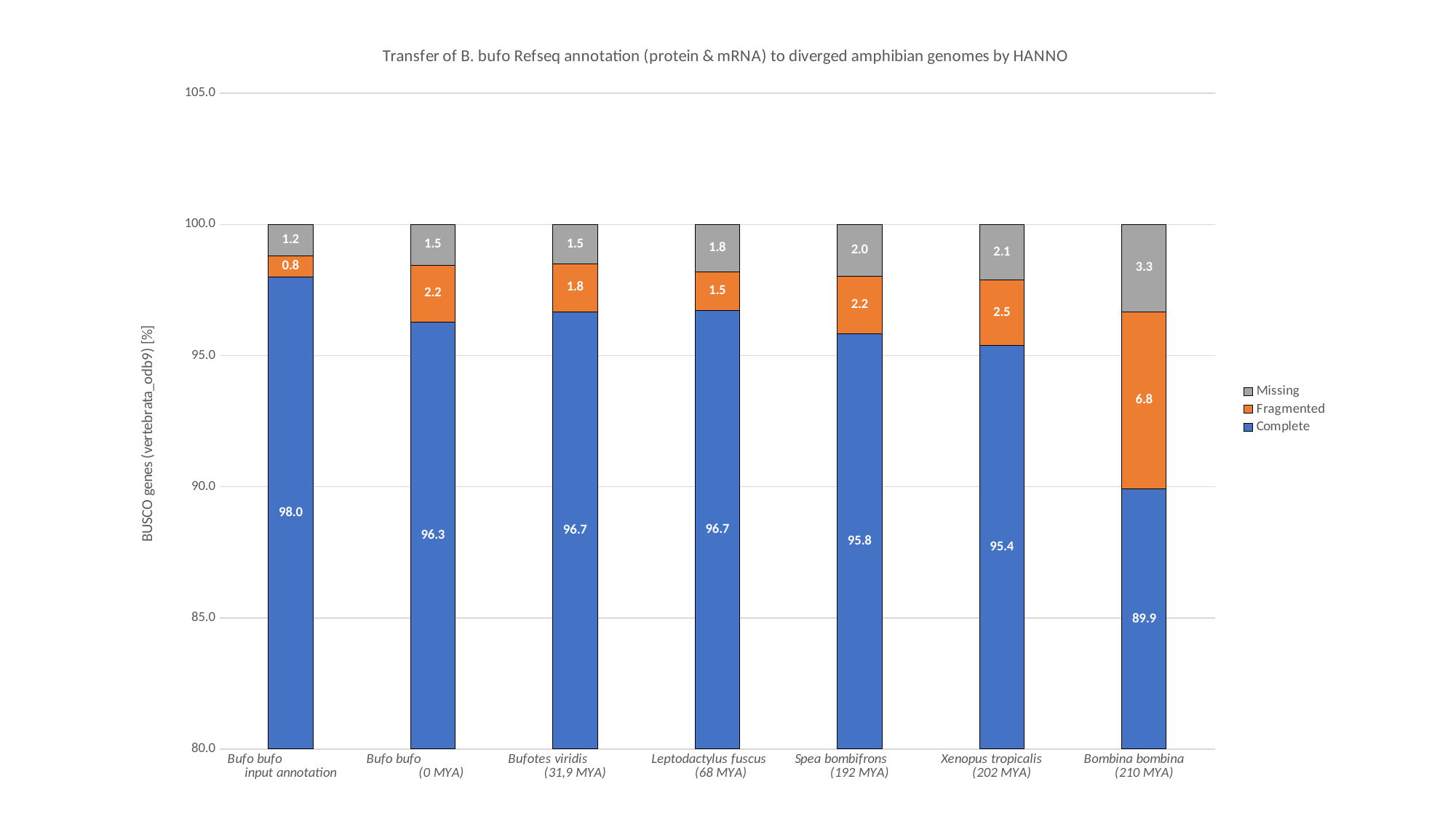

### Chart: Transfer of B. bufo Refseq annotation (protein & mRNA) to diverged amphibian genomes by HANNO

| Category | Complete | Fragmented | Missing |
|---|---|---|---|
| Bufo bufo                      input annotation | 98.0 | 0.8 | 1.2 |
| Bufo bufo                             (0 MYA) | 96.2877 | 2.16551 | 1.54679 |
| Bufotes viridis                 (31,9 MYA) | 96.6744 | 1.81748 | 1.50812 |
| Leptodactylus fuscus        (68 MYA) | 96.7131 | 1.46945 | 1.81748 |
| Spea bombifrons            (192 MYA) | 95.8237 | 2.20418 | 1.97216 |
| Xenopus tropicalis       (202 MYA) | 95.3983 | 2.47486 | 2.12684 |
| Bombina bombina       (210 MYA) | 89.9072 | 6.76721 | 3.3256 |